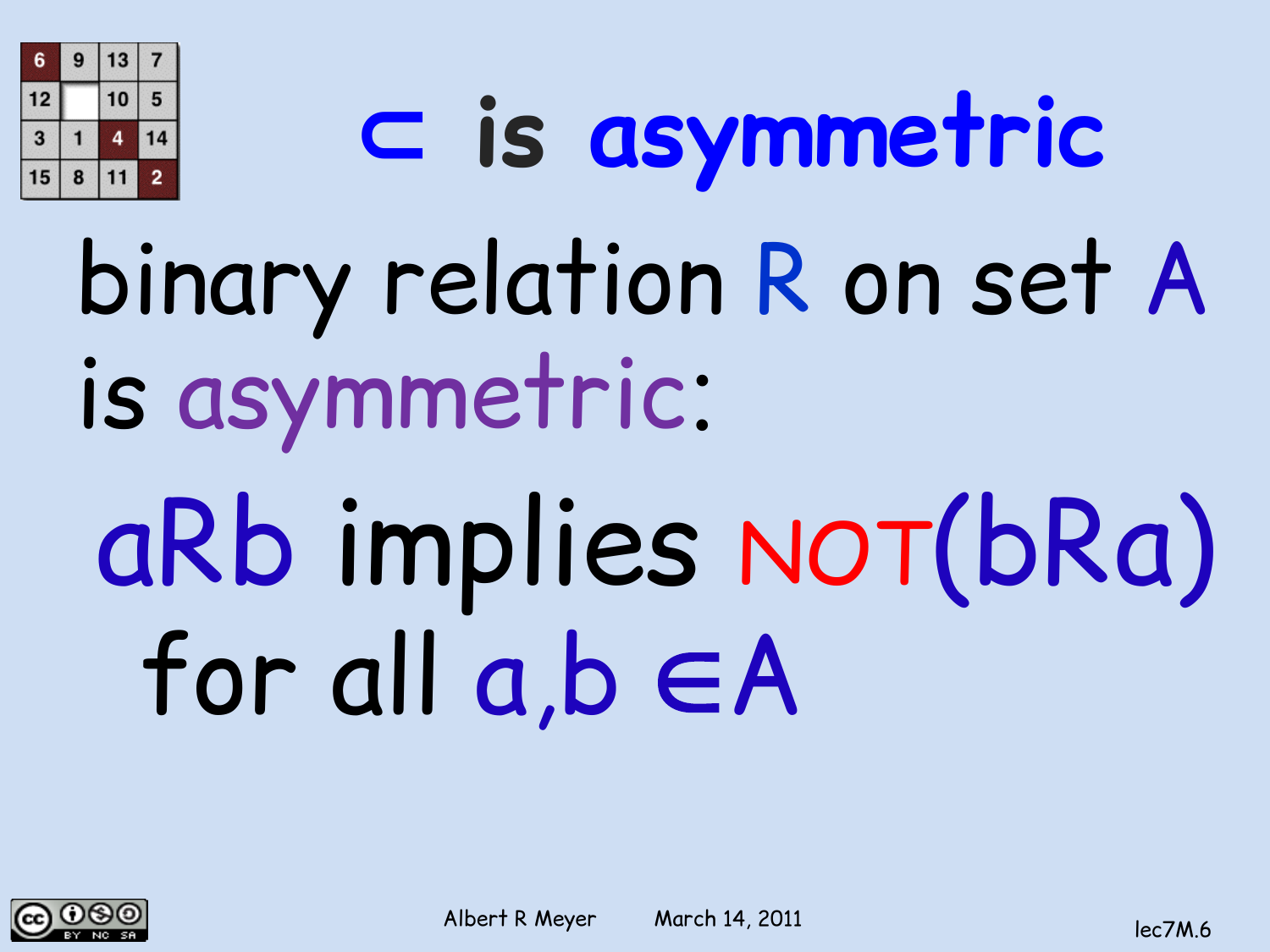

# ⊂ is asymmetric
binary relation R on set A
is asymmetric:
aRb implies NOT(bRa)
  for all a,b ∈A